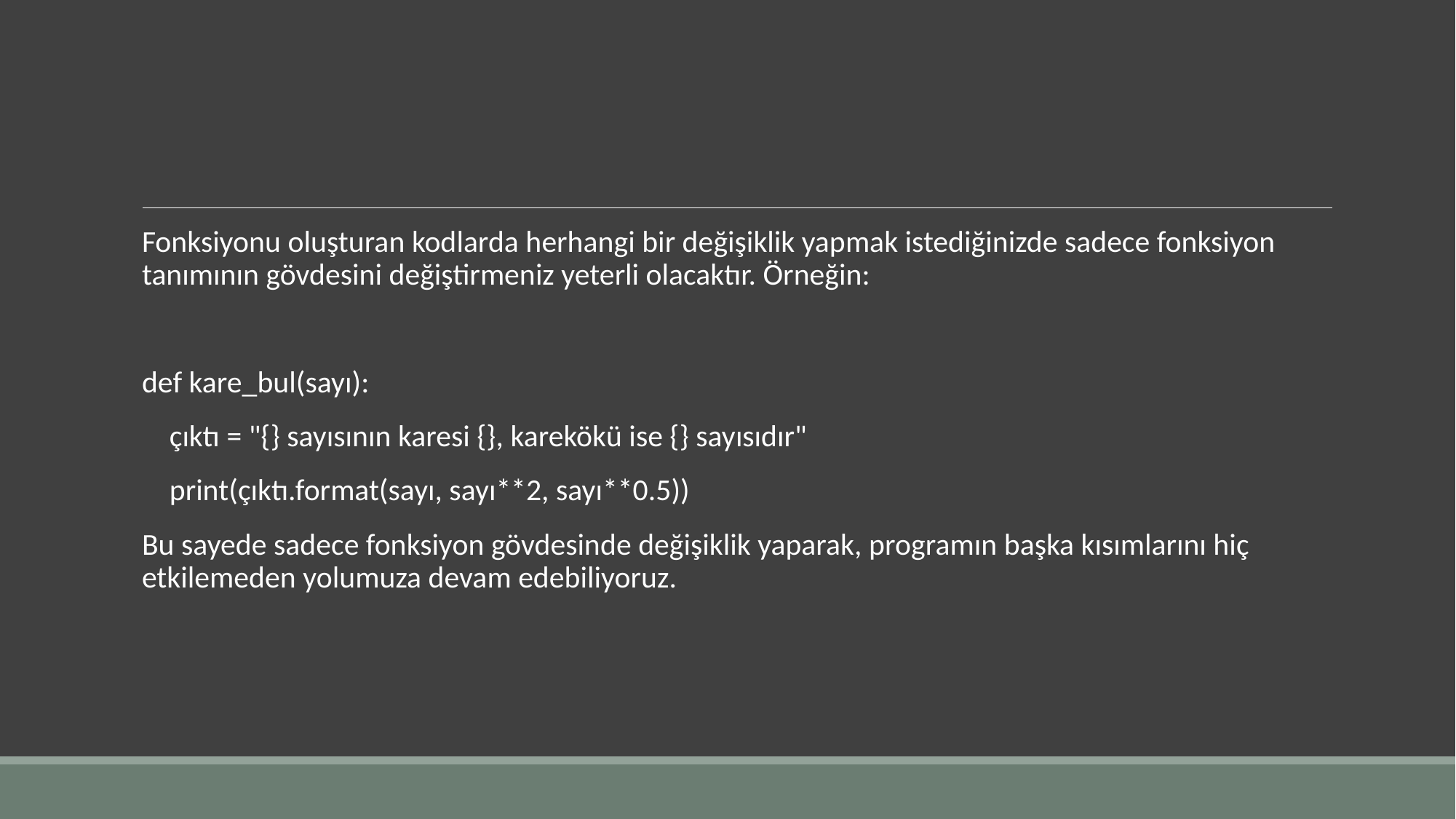

#
Fonksiyonu oluşturan kodlarda herhangi bir değişiklik yapmak istediğinizde sadece fonksiyon tanımının gövdesini değiştirmeniz yeterli olacaktır. Örneğin:

def kare_bul(sayı):
    çıktı = "{} sayısının karesi {}, karekökü ise {} sayısıdır"
    print(çıktı.format(sayı, sayı**2, sayı**0.5))
Bu sayede sadece fonksiyon gövdesinde değişiklik yaparak, programın başka kısımlarını hiç etkilemeden yolumuza devam edebiliyoruz.